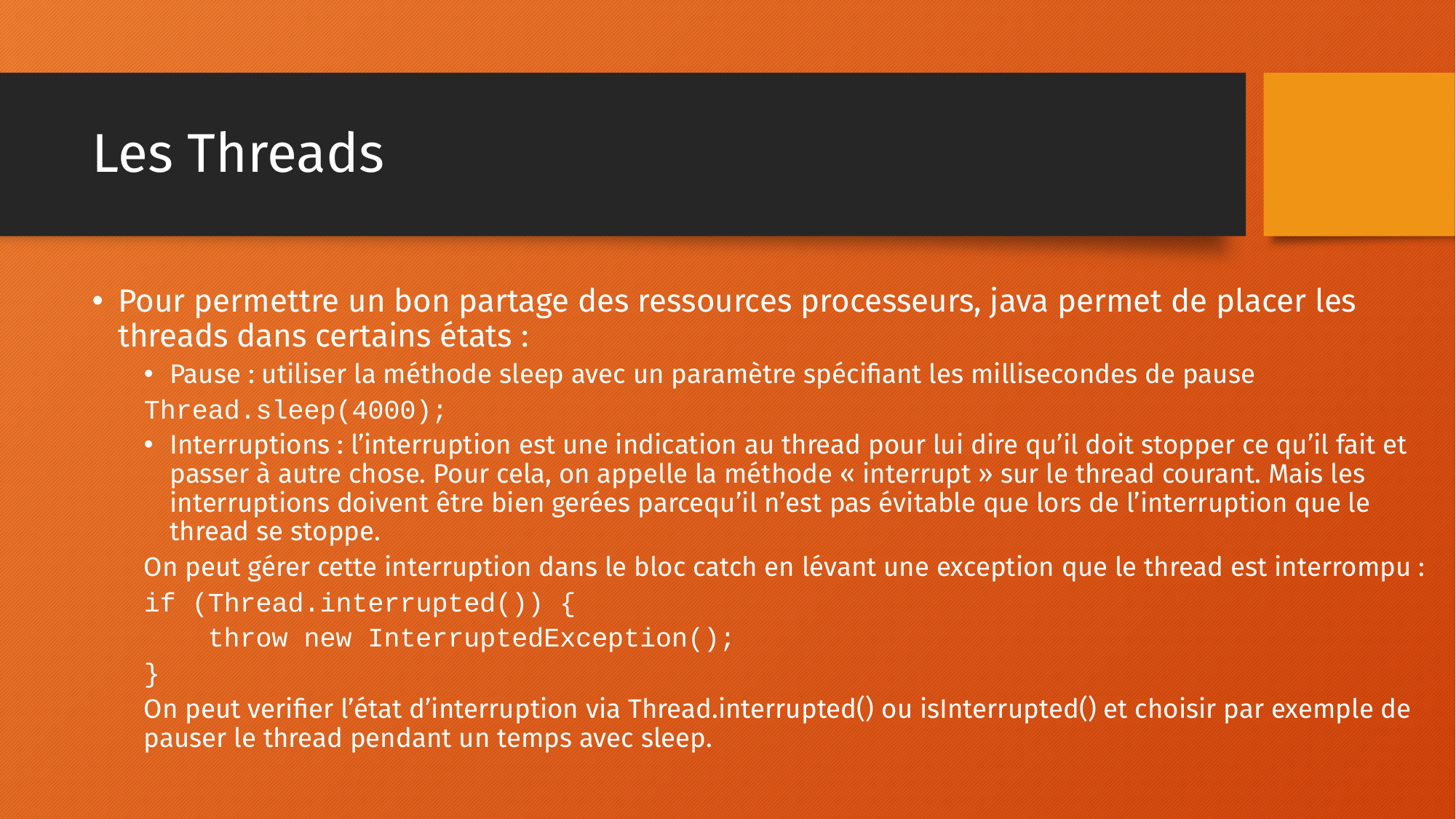

# Les Threads
Pour permettre un bon partage des ressources processeurs, java permet de placer les threads dans certains états :
Pause : utiliser la méthode sleep avec un paramètre spécifiant les millisecondes de pause
	Thread.sleep(4000);
Interruptions : l’interruption est une indication au thread pour lui dire qu’il doit stopper ce qu’il fait et passer à autre chose. Pour cela, on appelle la méthode « interrupt » sur le thread courant. Mais les interruptions doivent être bien gerées parcequ’il n’est pas évitable que lors de l’interruption que le thread se stoppe.
On peut gérer cette interruption dans le bloc catch en lévant une exception que le thread est interrompu :
if (Thread.interrupted()) {
    throw new InterruptedException();
}
On peut verifier l’état d’interruption via Thread.interrupted() ou isInterrupted() et choisir par exemple de pauser le thread pendant un temps avec sleep.